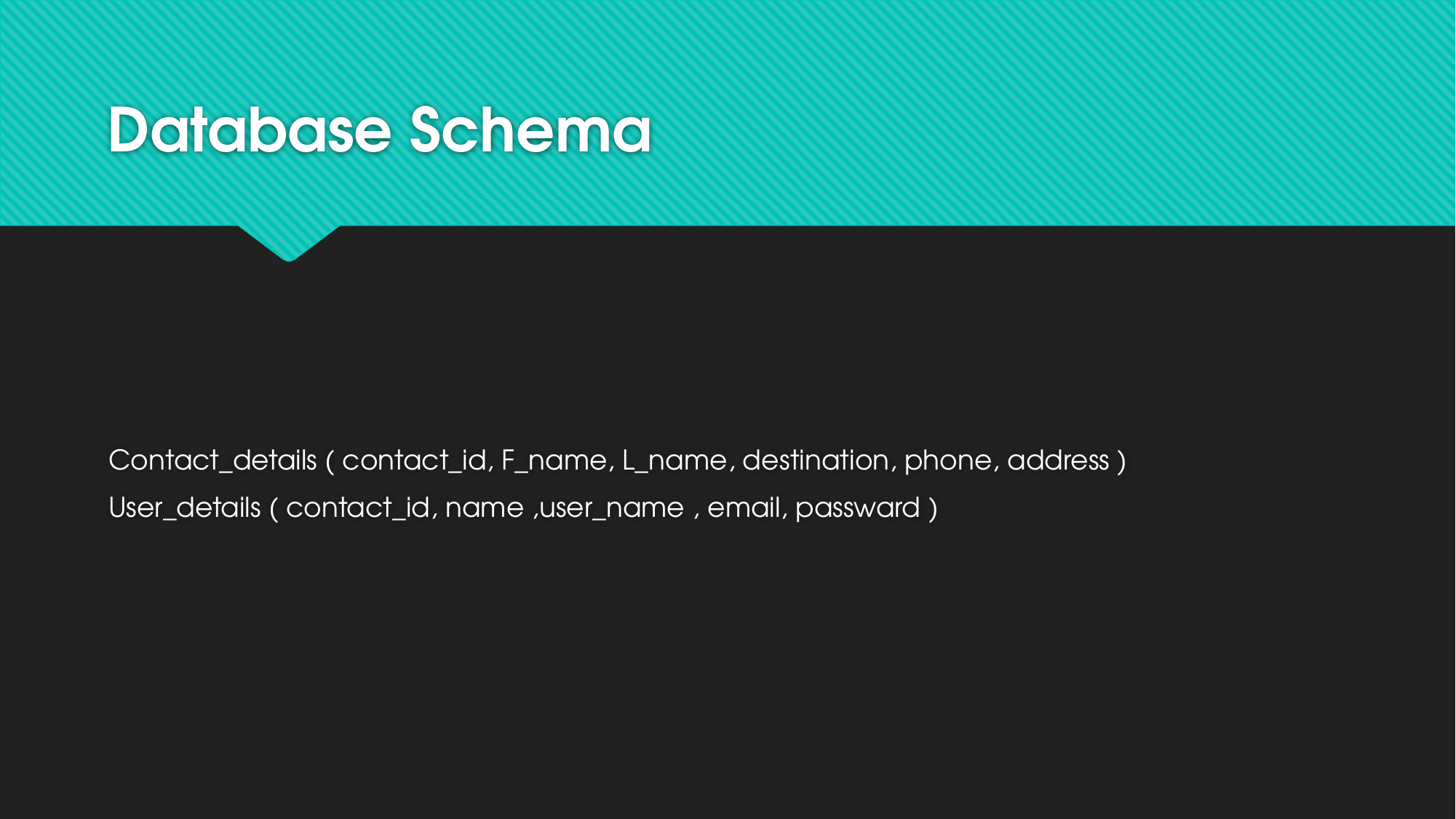

# Database Schema
Contact_details ( contact_id, F_name, L_name, destination, phone, address )
User_details ( contact_id, name ,user_name , email, passward )